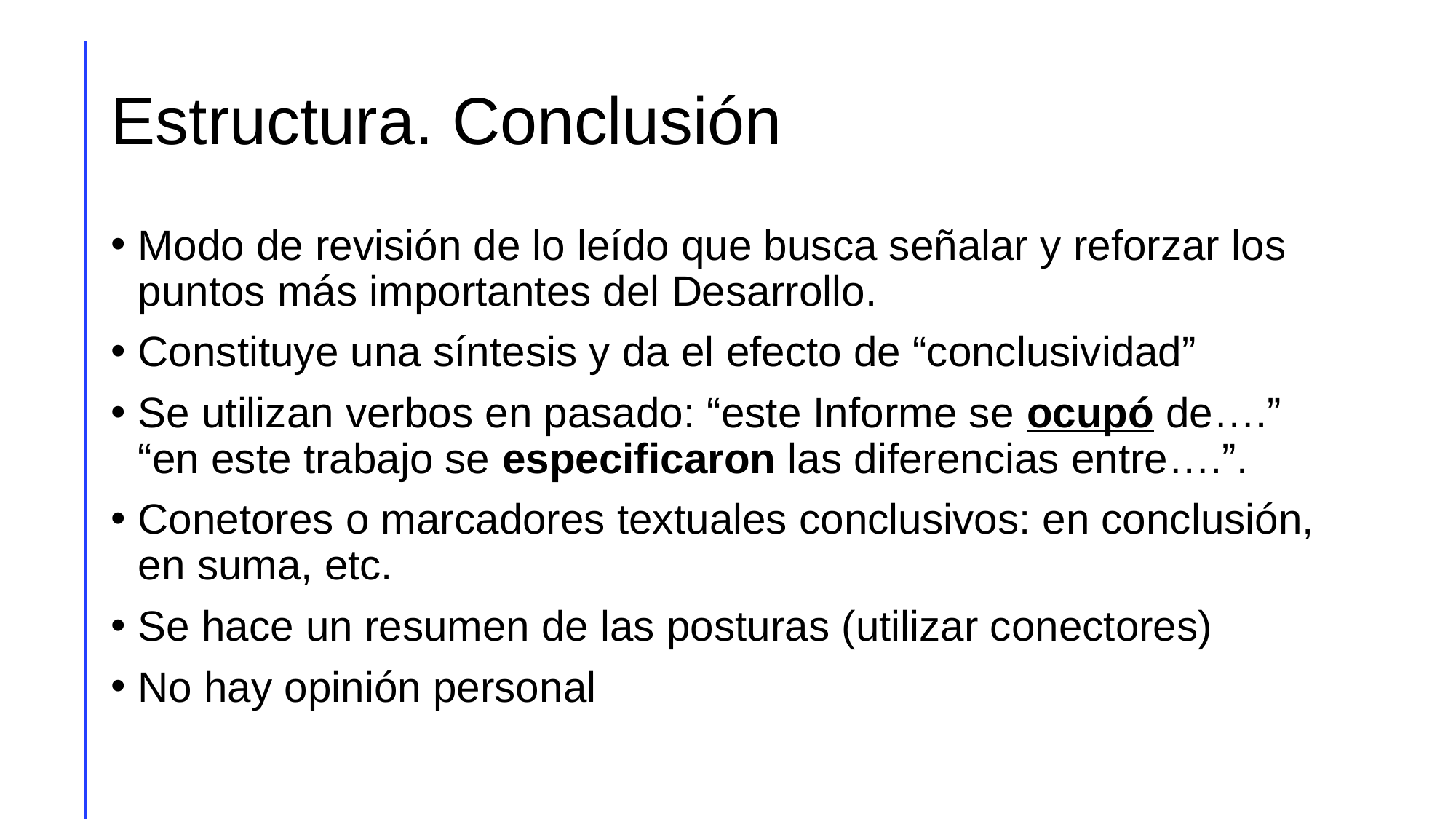

# Estructura. Conclusión
Modo de revisión de lo leído que busca señalar y reforzar los puntos más importantes del Desarrollo.
Constituye una síntesis y da el efecto de “conclusividad”
Se utilizan verbos en pasado: “este Informe se ocupó de….” “en este trabajo se especificaron las diferencias entre….”.
Conetores o marcadores textuales conclusivos: en conclusión, en suma, etc.
Se hace un resumen de las posturas (utilizar conectores)
No hay opinión personal